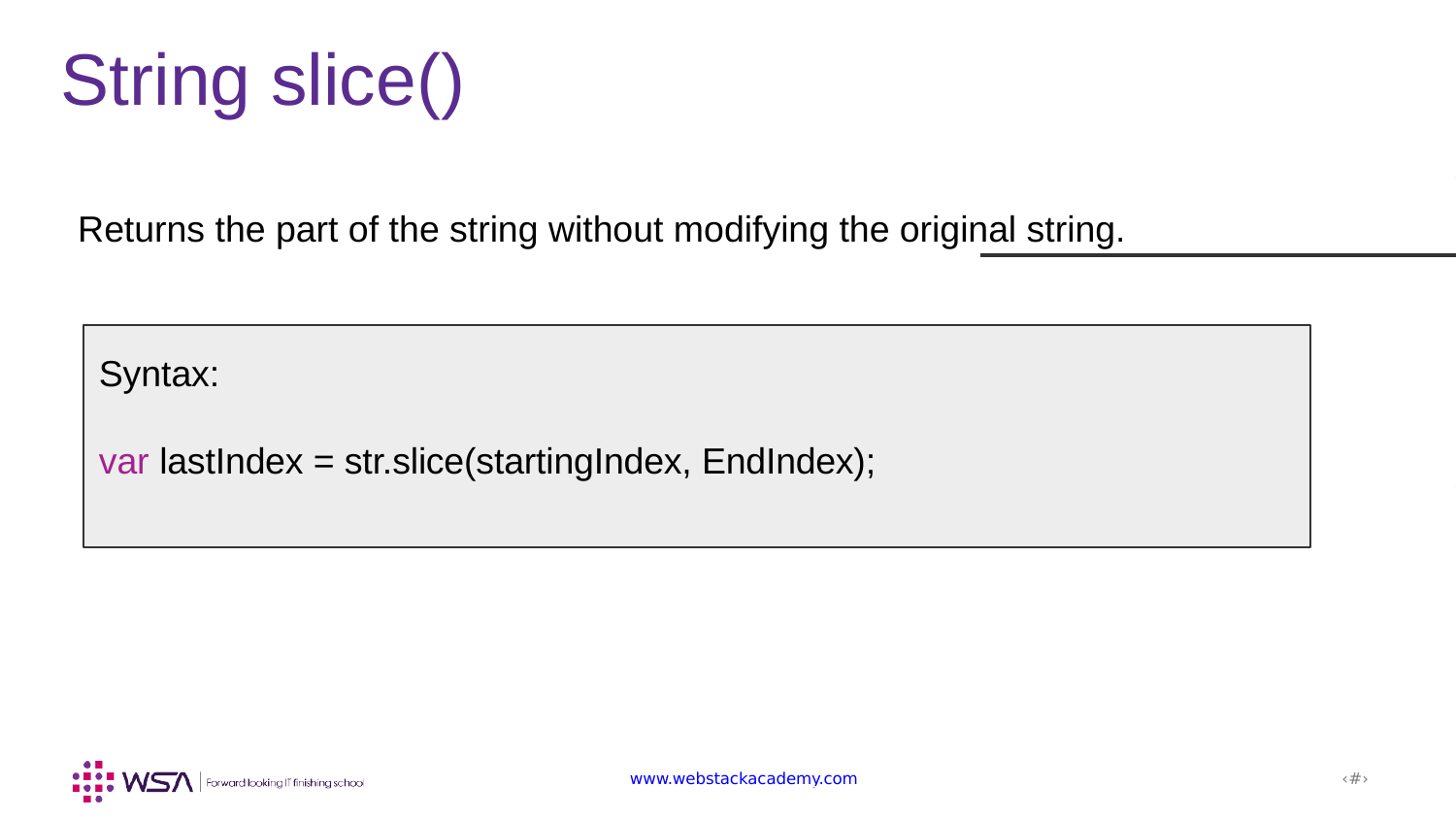

String slice()

Returns the part of the string without modifying the original string.

Syntax:

var lastIndex = str.slice(startingIndex, EndIndex);

www.webstackacademy.com
‹#›